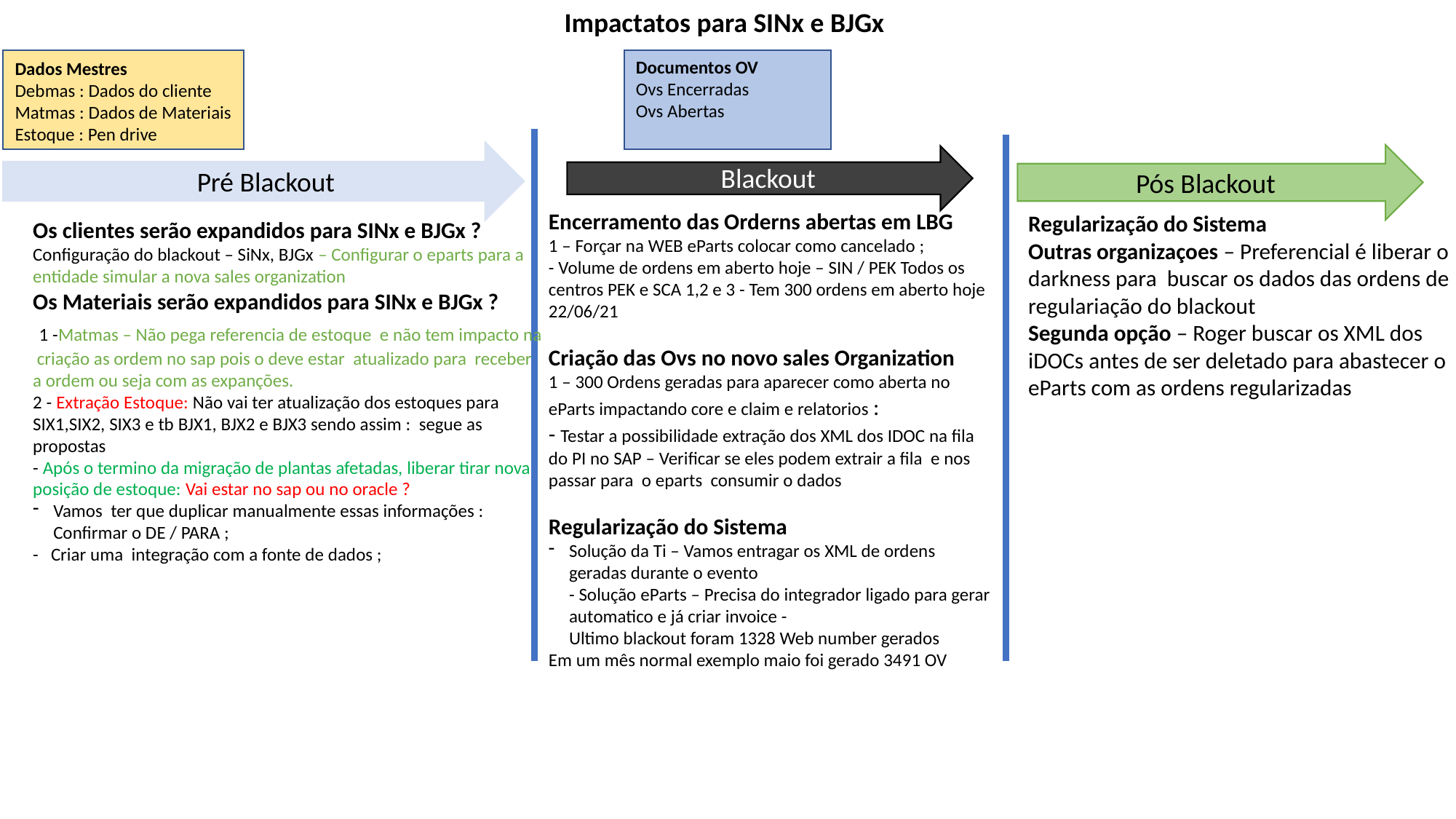

Impactatos para SINx e BJGx
Documentos OV
Ovs Encerradas
Ovs Abertas

Dados Mestres
Debmas : Dados do cliente
Matmas : Dados de Materiais
Estoque : Pen drive

Blackout
Pré Blackout
Pós Blackout
Encerramento das Orderns abertas em LBG
1 – Forçar na WEB eParts colocar como cancelado ;
- Volume de ordens em aberto hoje – SIN / PEK Todos os centros PEK e SCA 1,2 e 3 - Tem 300 ordens em aberto hoje 22/06/21
Criação das Ovs no novo sales Organization
1 – 300 Ordens geradas para aparecer como aberta no eParts impactando core e claim e relatorios :
- Testar a possibilidade extração dos XML dos IDOC na fila do PI no SAP – Verificar se eles podem extrair a fila  e nos passar para  o eparts  consumir o dados

Regularização do Sistema
Solução da Ti – Vamos entragar os XML de ordens geradas durante o evento
- Solução eParts – Precisa do integrador ligado para gerar automatico e já criar invoice -
Ultimo blackout foram 1328 Web number gerados
Em um mês normal exemplo maio foi gerado 3491 OV

Regularização do Sistema
Outras organizaçoes – Preferencial é liberar o darkness para  buscar os dados das ordens de  regulariação do blackout
Segunda opção – Roger buscar os XML dos iDOCs antes de ser deletado para abastecer o eParts com as ordens regularizadas
Os clientes serão expandidos para SINx e BJGx ?
Configuração do blackout – SiNx, BJGx – Configurar o eparts para a entidade simular a nova sales organization
Os Materiais serão expandidos para SINx e BJGx ?
 1 -Matmas – Não pega referencia de estoque  e não tem impacto na  criação as ordem no sap pois o deve estar  atualizado para  receber a ordem ou seja com as expanções.
2 - Extração Estoque: Não vai ter atualização dos estoques para SIX1,SIX2, SIX3 e tb BJX1, BJX2 e BJX3 sendo assim :  segue as propostas
- Após o termino da migração de plantas afetadas, liberar tirar nova posição de estoque: Vai estar no sap ou no oracle ?
Vamos  ter que duplicar manualmente essas informações : Confirmar o DE / PARA ;
-   Criar uma  integração com a fonte de dados ;